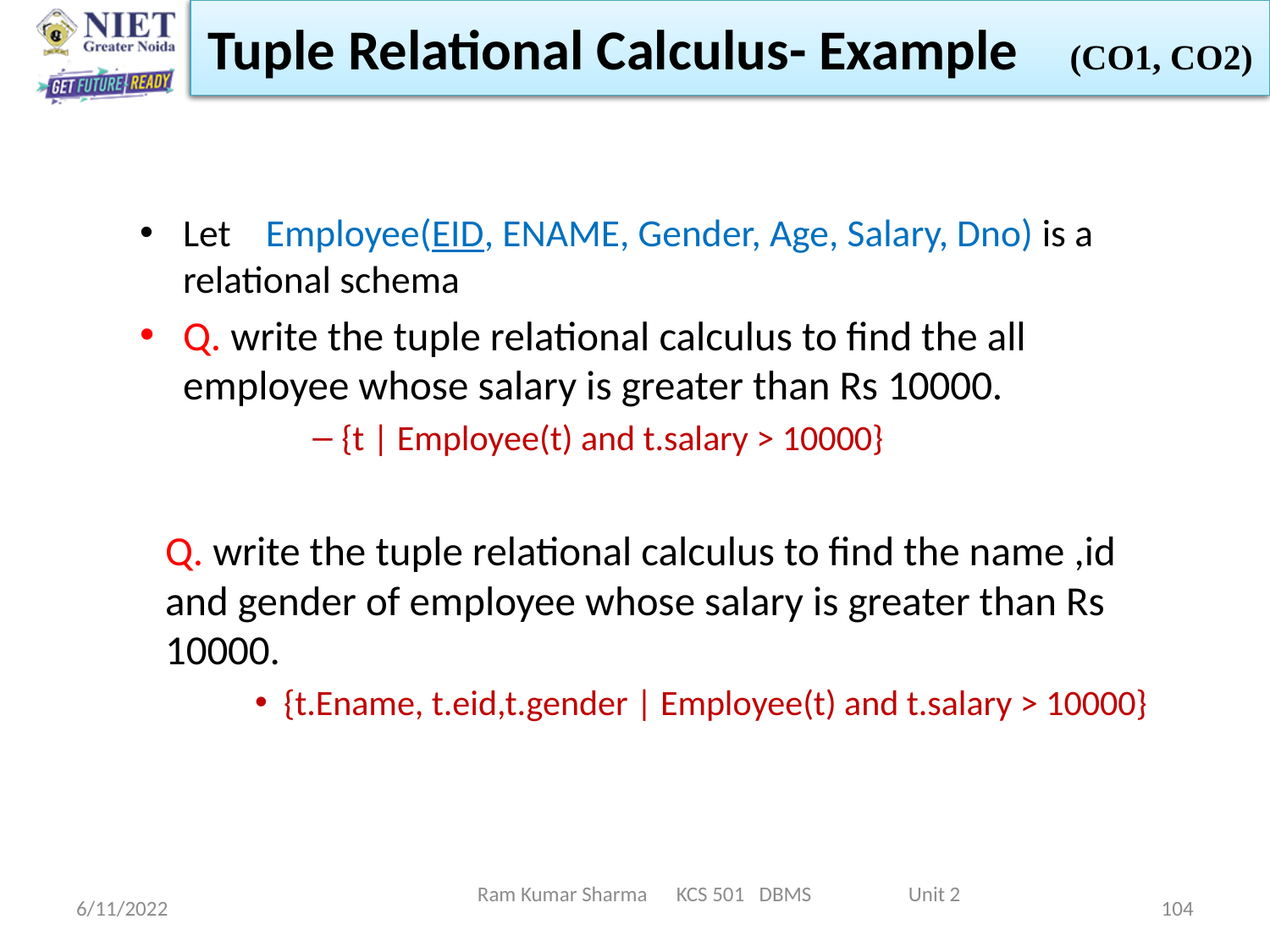

Tuple Relational Calculus- Example    (CO1, CO2)
Let    Employee(EID, ENAME, Gender, Age, Salary, Dno) is a relational schema
Q. write the tuple relational calculus to find the all employee whose salary is greater than Rs 10000.
{t | Employee(t) and t.salary > 10000}

Q. write the tuple relational calculus to find the name ,id and gender of employee whose salary is greater than Rs 10000.
{t.Ename, t.eid,t.gender | Employee(t) and t.salary > 10000}

Ram Kumar Sharma      KCS 501   DBMS                    Unit 2
6/11/2022
104